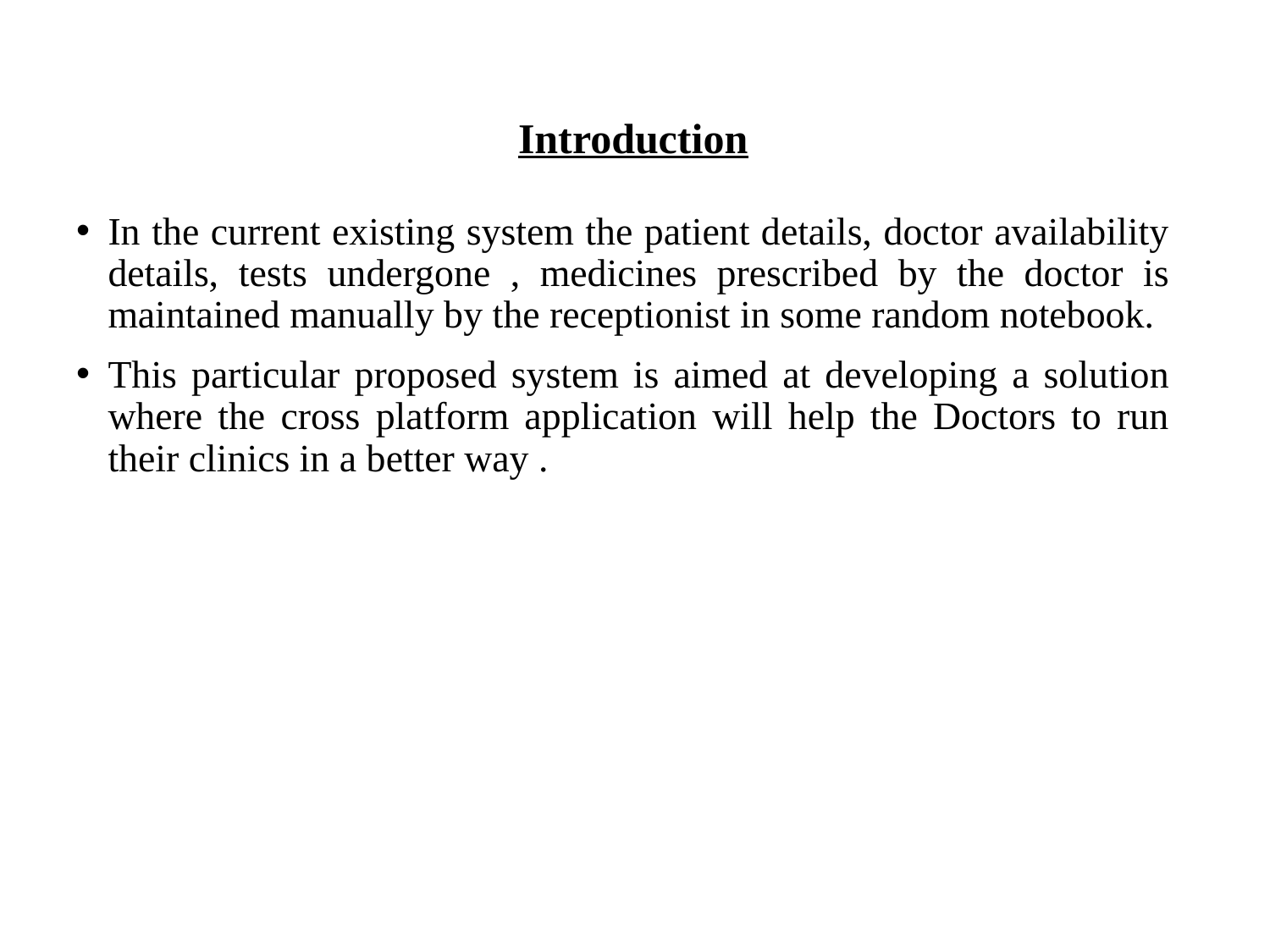

# Introduction
In the current existing system the patient details, doctor availability details, tests undergone , medicines prescribed by the doctor is maintained manually by the receptionist in some random notebook.
This particular proposed system is aimed at developing a solution where the cross platform application will help the Doctors to run their clinics in a better way .